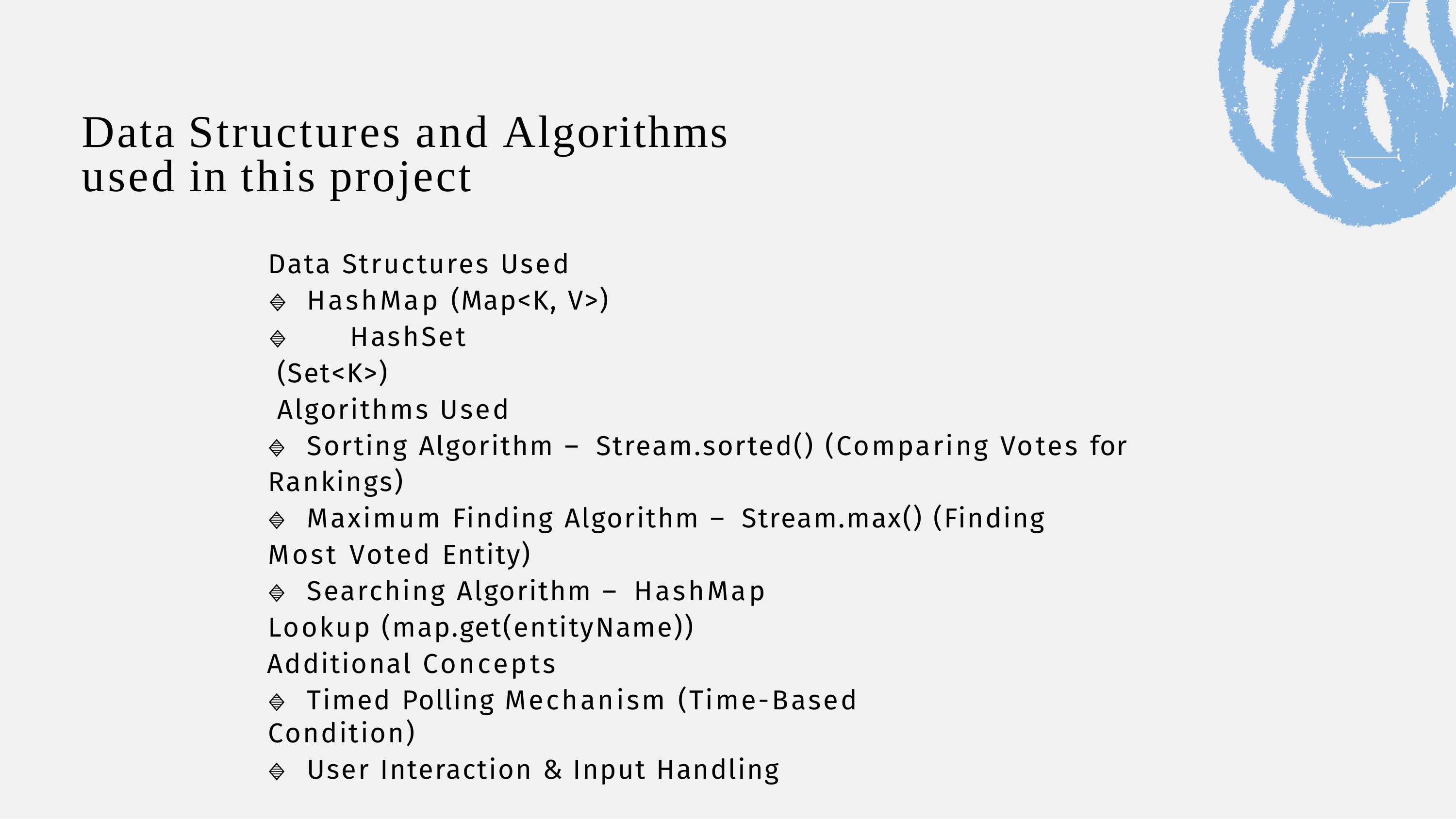

# Data Structures and Algorithms used in this project

Data Structures Used
🔹	HashMap (Map<K, V>)
🔹	HashSet (Set<K>) Algorithms Used
🔹	Sorting Algorithm – Stream.sorted() (Comparing Votes for Rankings)
🔹	Maximum Finding Algorithm – Stream.max() (Finding Most Voted Entity)
🔹	Searching Algorithm – HashMap Lookup (map.get(entityName))
Additional Concepts
🔹	Timed Polling Mechanism (Time-Based Condition)
🔹	User Interaction & Input Handling